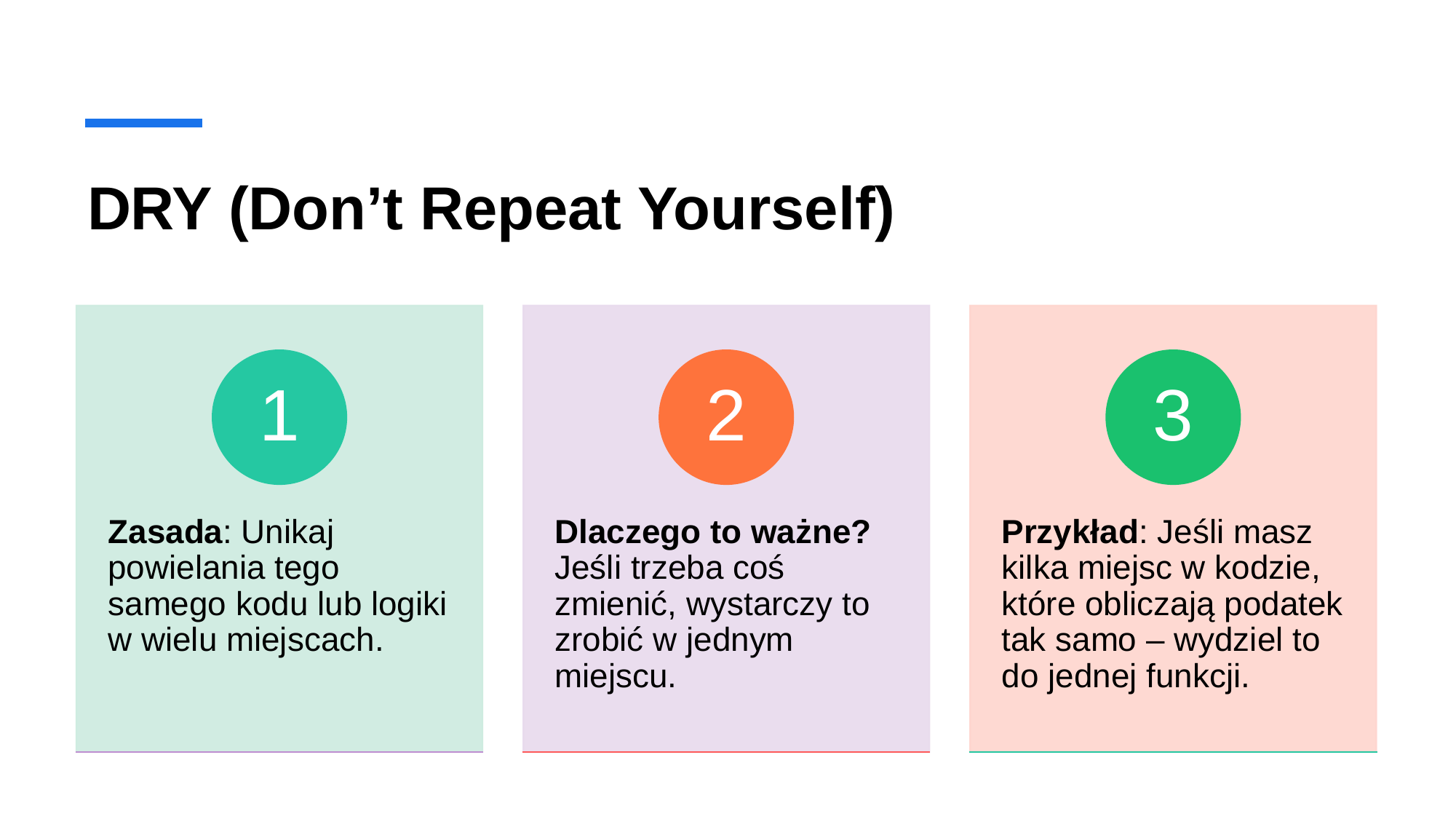

# DRY (Don’t Repeat Yourself)
Zasada: Unikaj powielania tego samego kodu lub logiki w wielu miejscach.
1
Dlaczego to ważne? Jeśli trzeba coś zmienić, wystarczy to zrobić w jednym miejscu.
2
Przykład: Jeśli masz kilka miejsc w kodzie, które obliczają podatek tak samo – wydziel to do jednej funkcji.
3